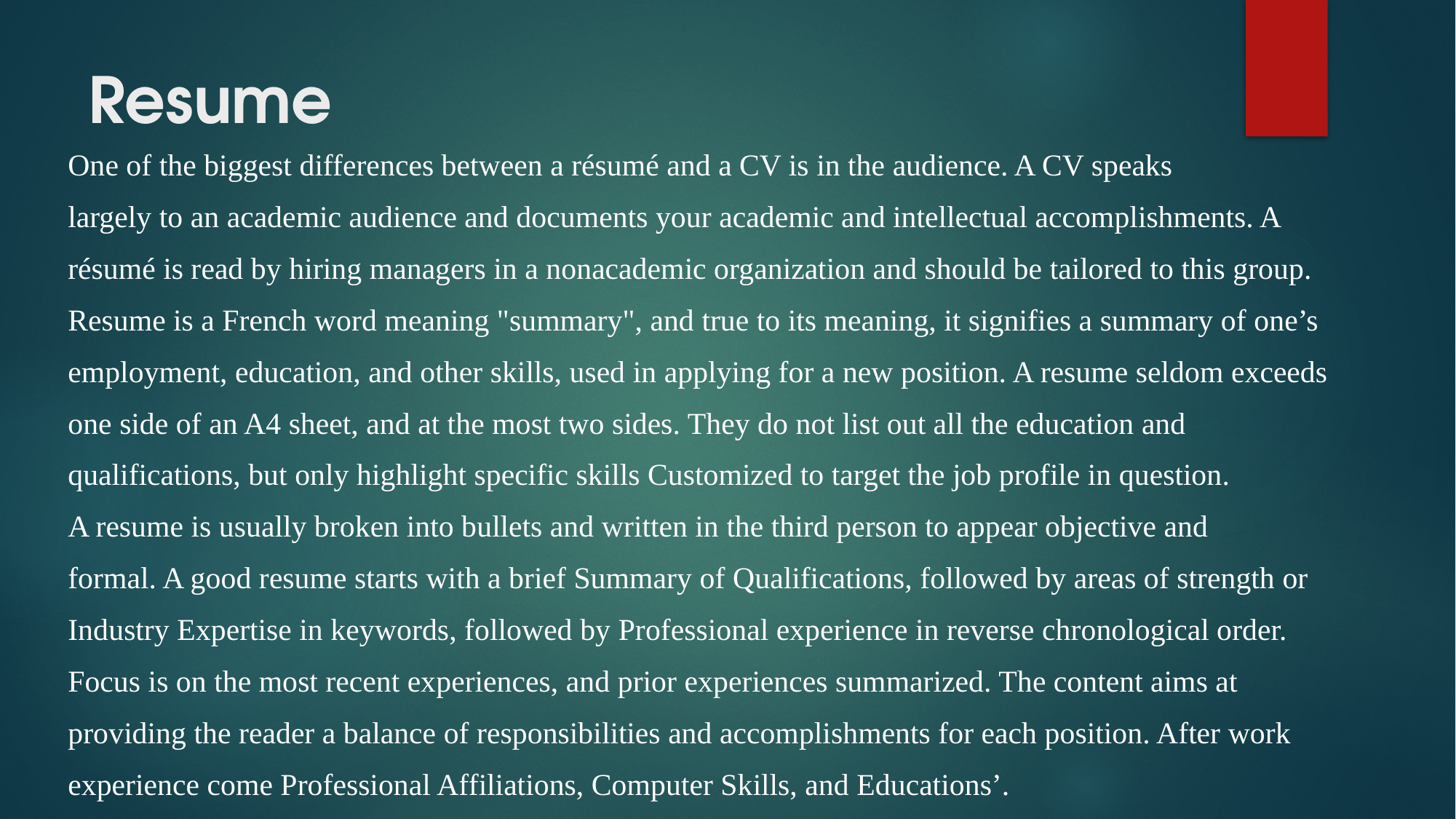

# Resume
One of the biggest differences between a résumé and a CV is in the audience. A CV speaks
largely to an academic audience and documents your academic and intellectual accomplishments. A
résumé is read by hiring managers in a nonacademic organization and should be tailored to this group.
Resume is a French word meaning "summary", and true to its meaning, it signifies a summary of one’s
employment, education, and other skills, used in applying for a new position. A resume seldom exceeds
one side of an A4 sheet, and at the most two sides. They do not list out all the education and
qualifications, but only highlight specific skills Customized to target the job profile in question.
A resume is usually broken into bullets and written in the third person to appear objective and
formal. A good resume starts with a brief Summary of Qualifications, followed by areas of strength or
Industry Expertise in keywords, followed by Professional experience in reverse chronological order.
Focus is on the most recent experiences, and prior experiences summarized. The content aims at
providing the reader a balance of responsibilities and accomplishments for each position. After work
experience come Professional Affiliations, Computer Skills, and Educations’.